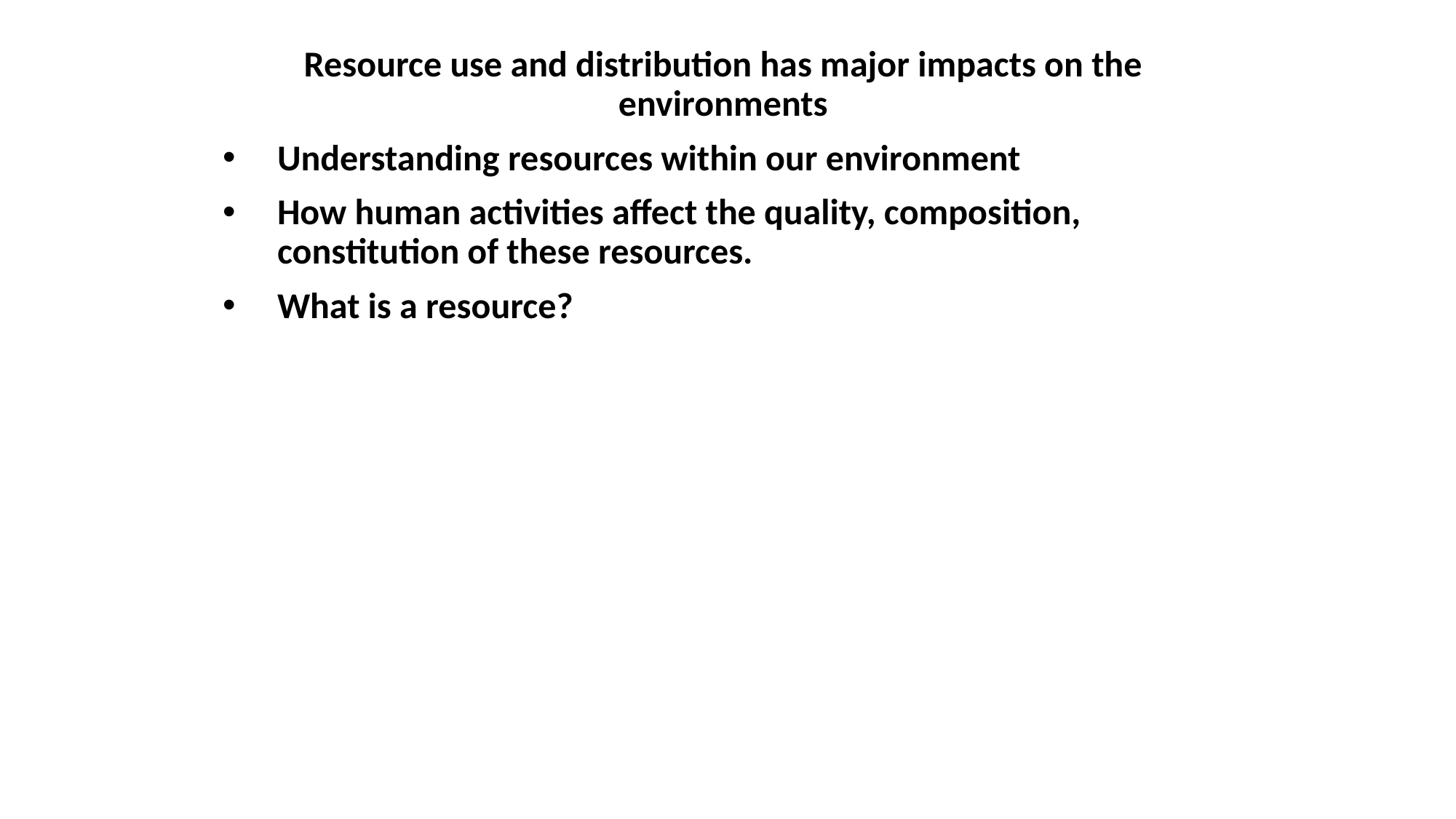

Resource use and distribution has major impacts on the environments
Understanding resources within our environment
How human activities affect the quality, composition, constitution of these resources.
What is a resource?